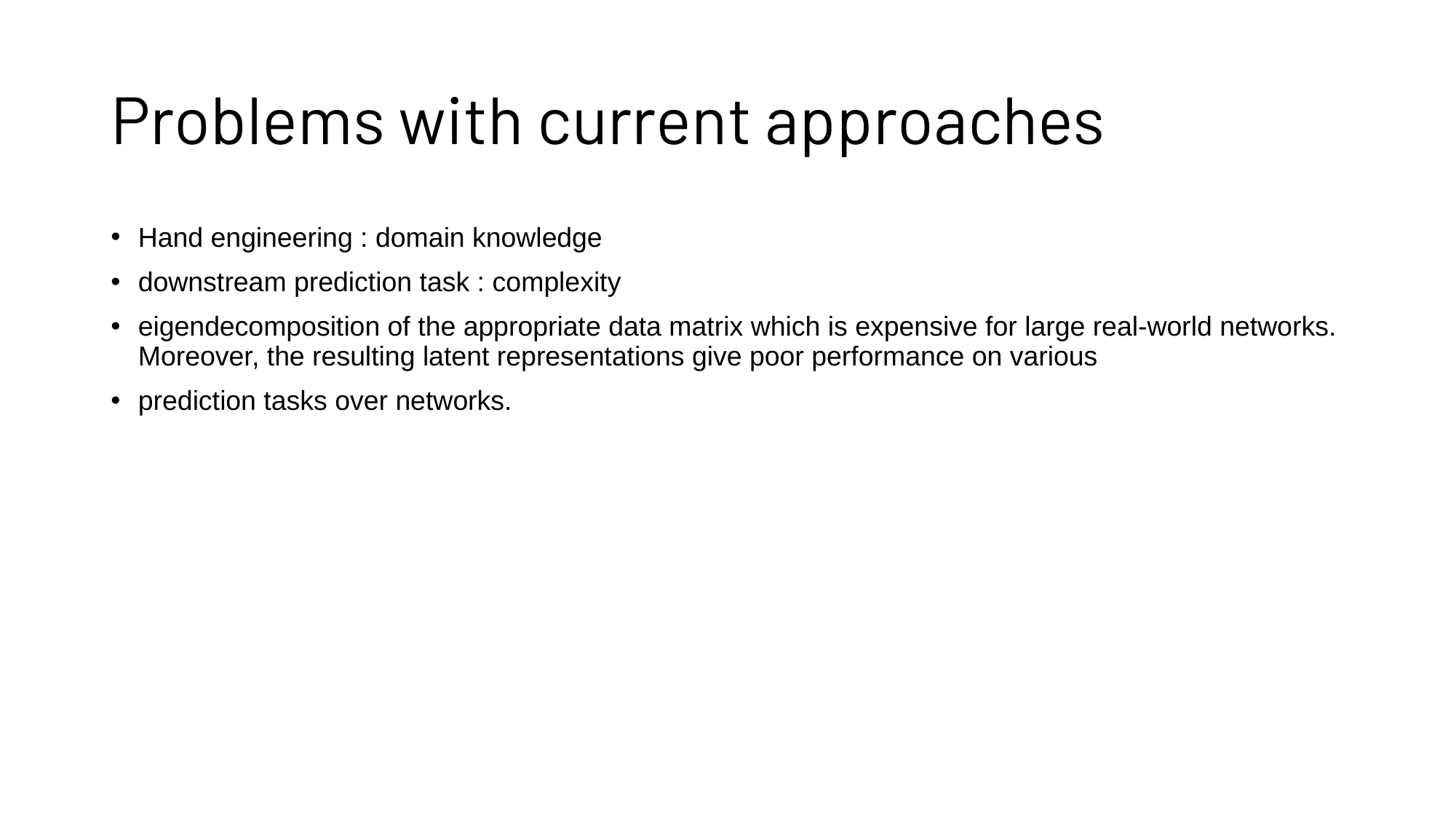

# Problems with current approaches
Hand engineering : domain knowledge
downstream prediction task : complexity
eigendecomposition of the appropriate data matrix which is expensive for large real-world networks. Moreover, the resulting latent representations give poor performance on various
prediction tasks over networks.